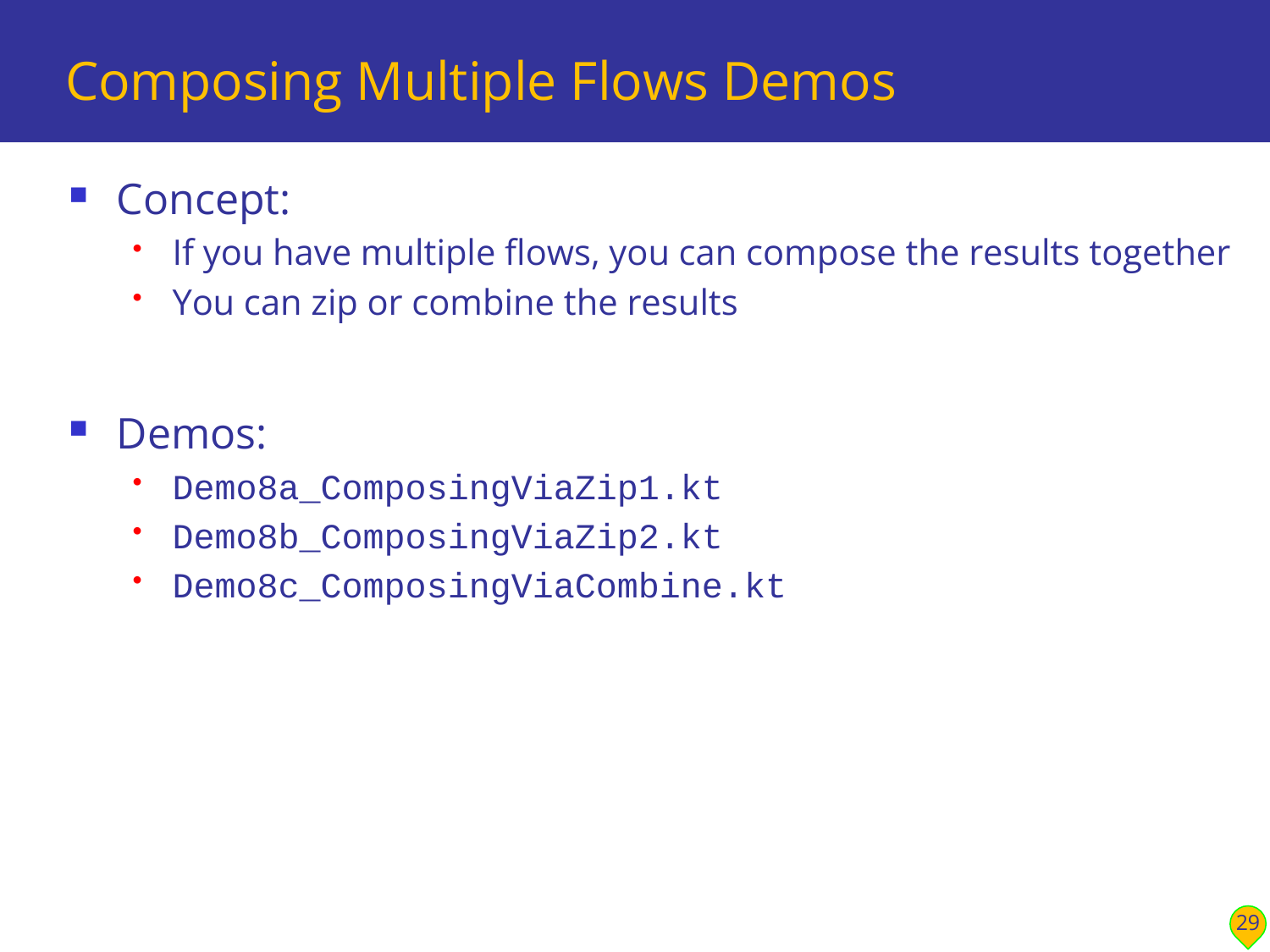

# Composing Multiple Flows Demos
Concept:
If you have multiple flows, you can compose the results together
You can zip or combine the results

Demos:
Demo8a_ComposingViaZip1.kt
Demo8b_ComposingViaZip2.kt
Demo8c_ComposingViaCombine.kt

29